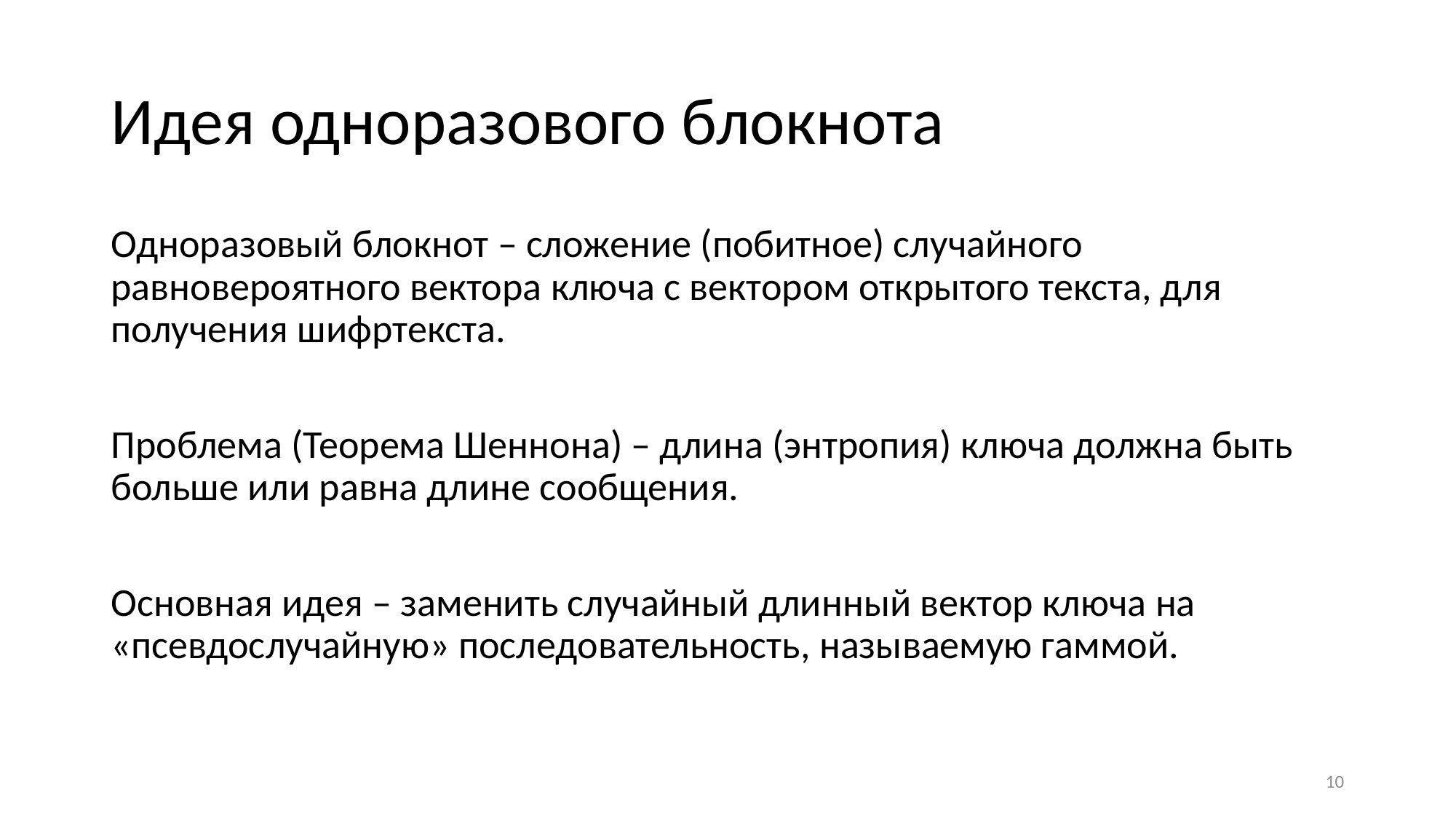

# Идея одноразового блокнота
Одноразовый блокнот – сложение (побитное) случайного равновероятного вектора ключа с вектором открытого текста, для получения шифртекста.

Проблема (Теорема Шеннона) – длина (энтропия) ключа должна быть больше или равна длине сообщения.

Основная идея – заменить случайный длинный вектор ключа на «псевдослучайную» последовательность, называемую гаммой.
10